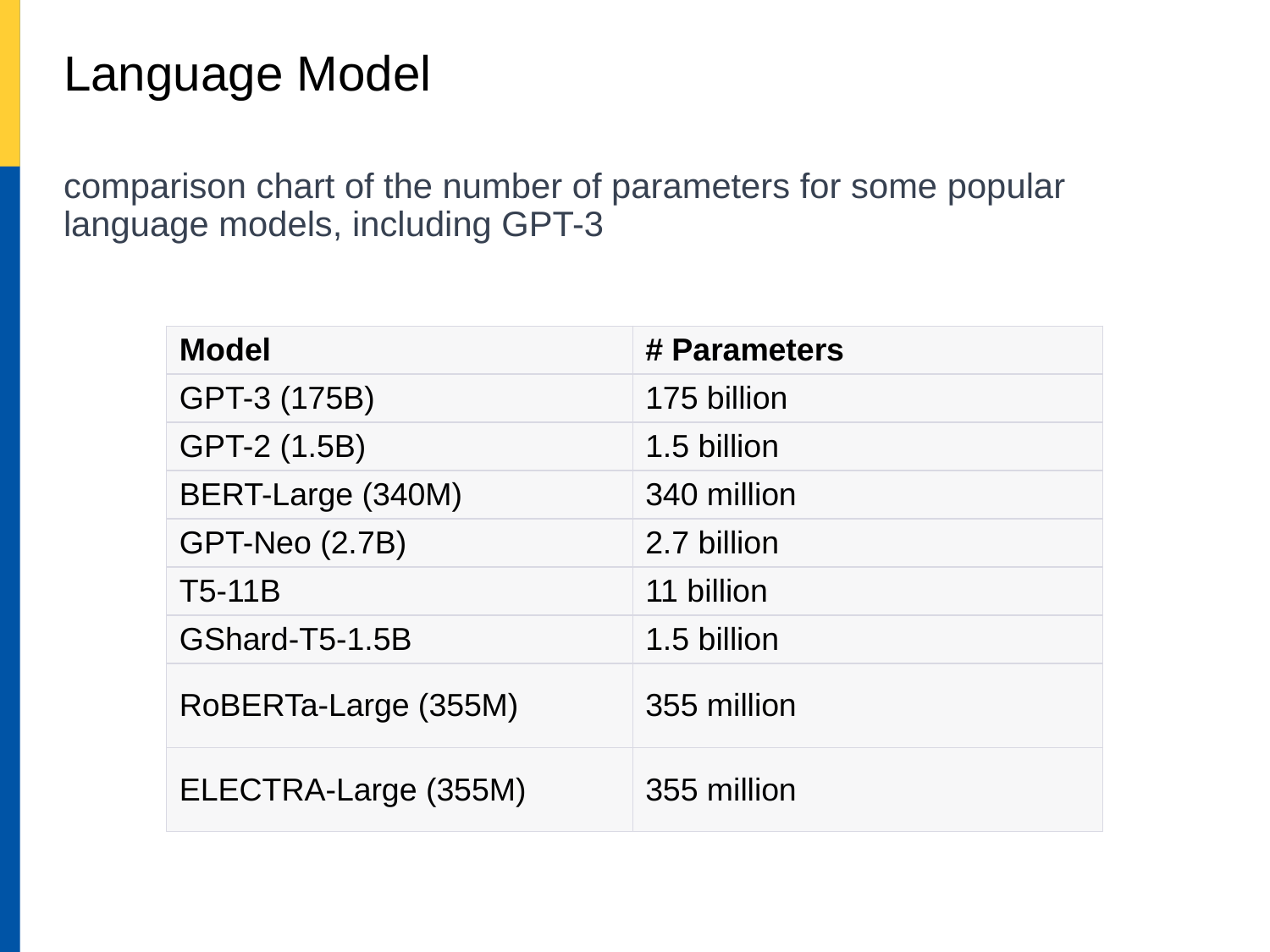

# Language Model
comparison chart of the number of parameters for some popular language models, including GPT-3

| Model | # Parameters |
| --- | --- |
| GPT-3 (175B) | 175 billion |
| GPT-2 (1.5B) | 1.5 billion |
| BERT-Large (340M) | 340 million |
| GPT-Neo (2.7B) | 2.7 billion |
| T5-11B | 11 billion |
| GShard-T5-1.5B | 1.5 billion |
| RoBERTa-Large (355M) | 355 million |
| ELECTRA-Large (355M) | 355 million |